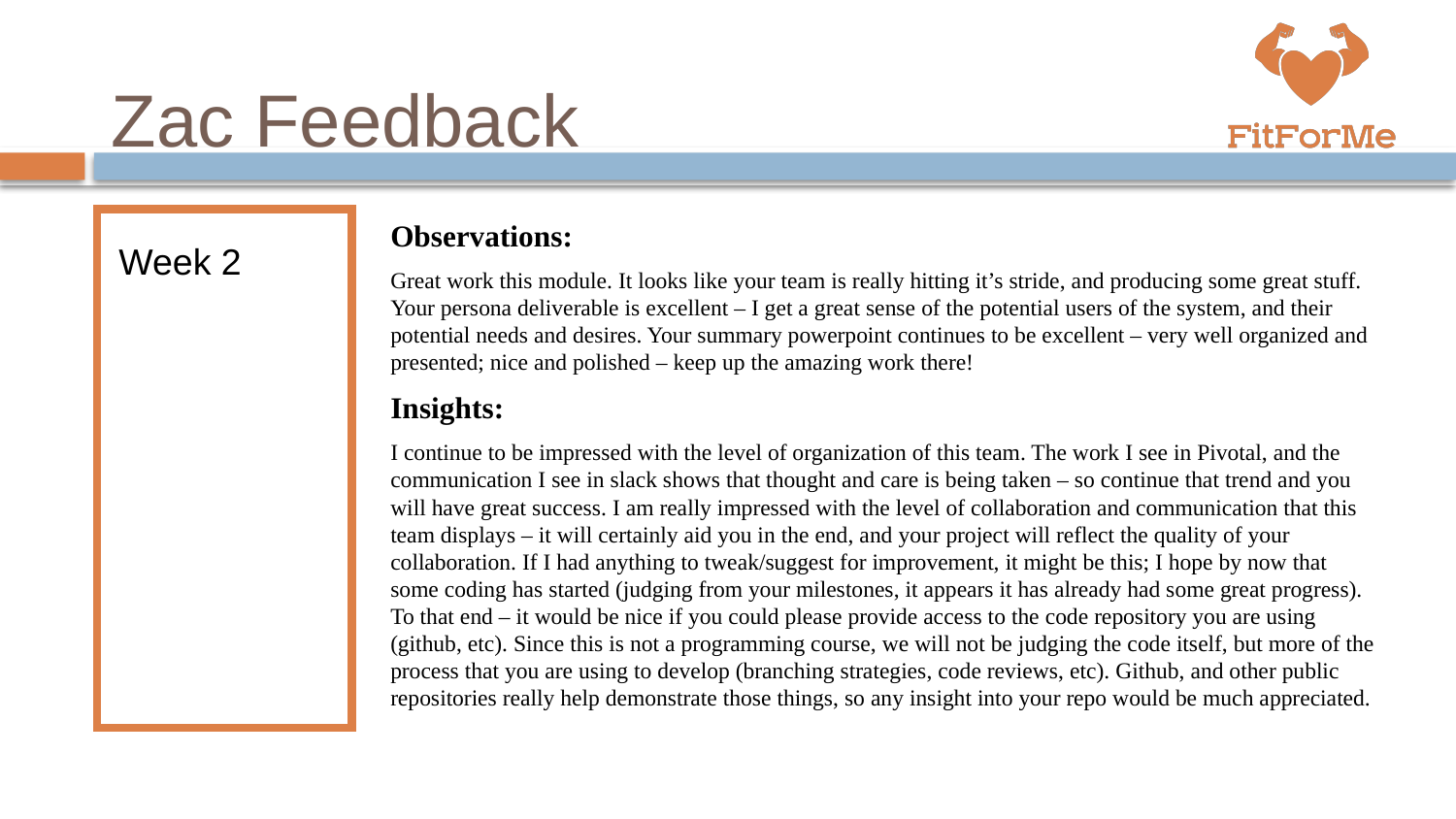

# Zac Feedback
Week 2
Observations:
Great work this module. It looks like your team is really hitting it’s stride, and producing some great stuff. Your persona deliverable is excellent – I get a great sense of the potential users of the system, and their potential needs and desires. Your summary powerpoint continues to be excellent – very well organized and presented; nice and polished – keep up the amazing work there!
Insights:
I continue to be impressed with the level of organization of this team. The work I see in Pivotal, and the communication I see in slack shows that thought and care is being taken – so continue that trend and you will have great success. I am really impressed with the level of collaboration and communication that this team displays – it will certainly aid you in the end, and your project will reflect the quality of your collaboration. If I had anything to tweak/suggest for improvement, it might be this; I hope by now that some coding has started (judging from your milestones, it appears it has already had some great progress). To that end – it would be nice if you could please provide access to the code repository you are using (github, etc). Since this is not a programming course, we will not be judging the code itself, but more of the process that you are using to develop (branching strategies, code reviews, etc). Github, and other public repositories really help demonstrate those things, so any insight into your repo would be much appreciated.